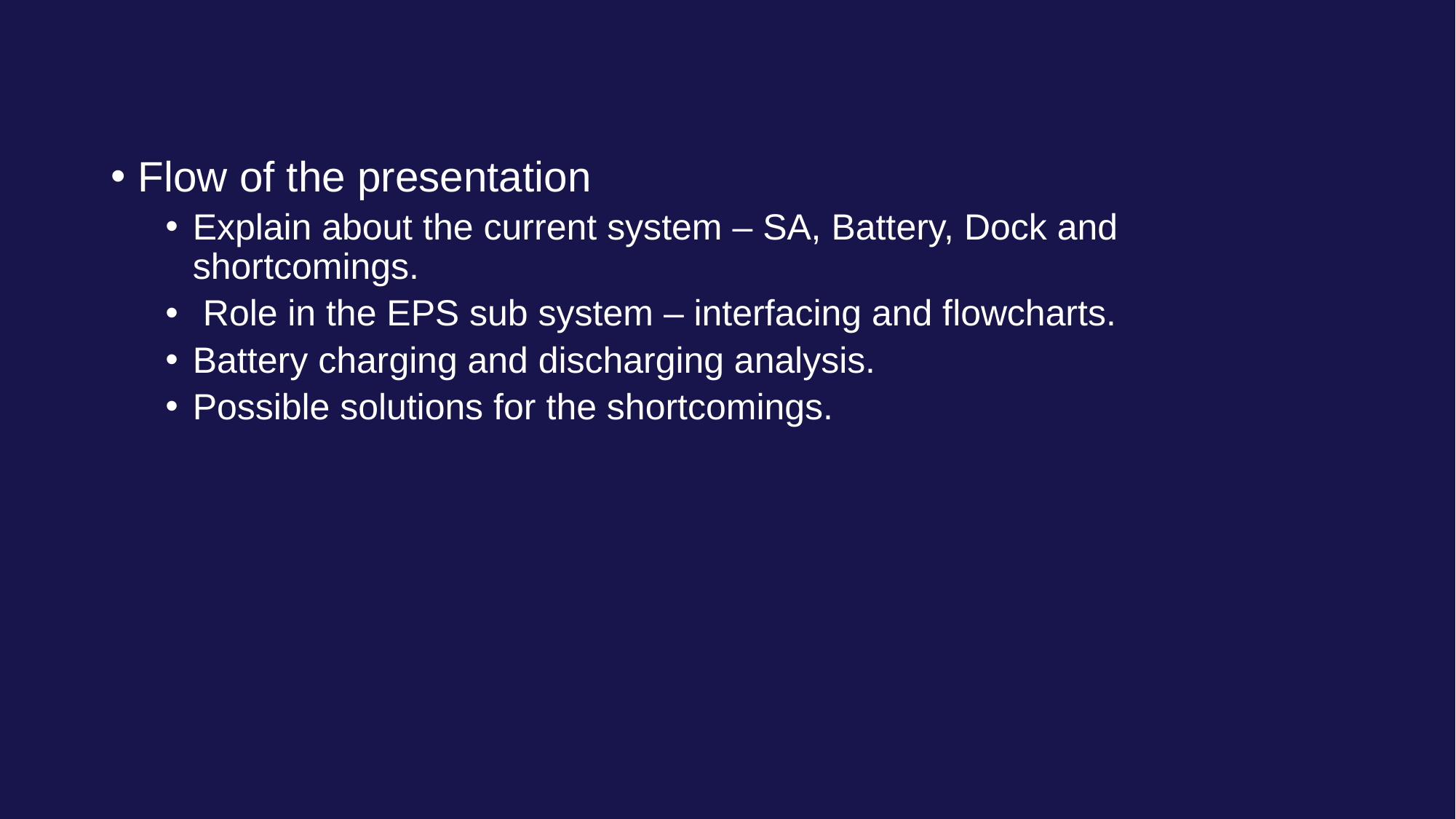

Flow of the presentation
Explain about the current system – SA, Battery, Dock and shortcomings.
 Role in the EPS sub system – interfacing and flowcharts.
Battery charging and discharging analysis.
Possible solutions for the shortcomings.